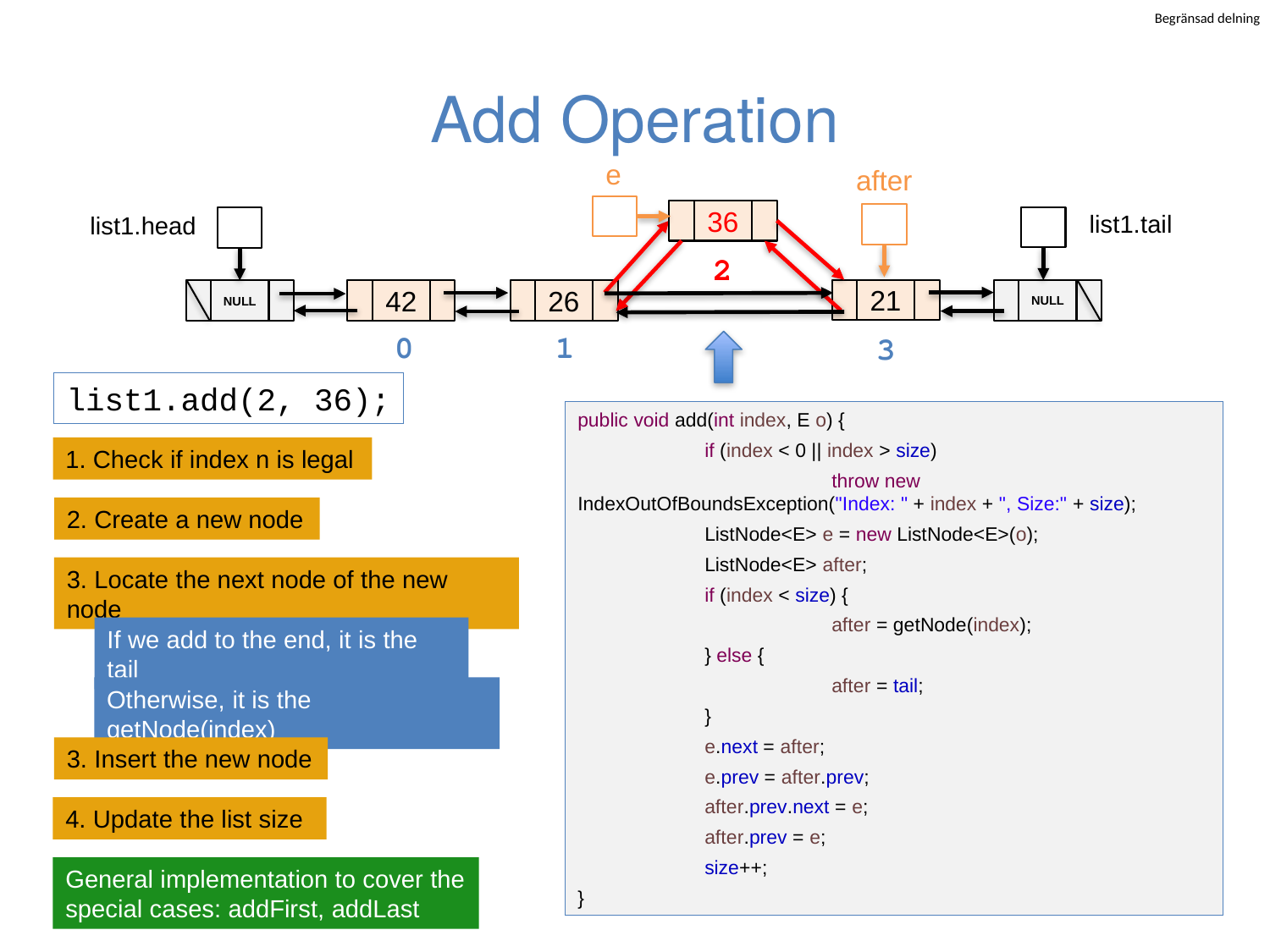

# Add Operation
e
after

36

list1.tail
list1.head

2

21

NULL

NULL

42

26

0
1
2
3

list1.add(2, 36);
public void add(int index, E o) {
	if (index < 0 || index > size)
		throw new IndexOutOfBoundsException("Index: " + index + ", Size:" + size);
	ListNode<E> e = new ListNode<E>(o);
	ListNode<E> after;
	if (index < size) {
		after = getNode(index);
	} else {
		after = tail;
	}
	e.next = after;
	e.prev = after.prev;
	after.prev.next = e;
	after.prev = e;
	size++;
}
1. Check if index n is legal
2. Create a new node
3. Locate the next node of the new node
If we add to the end, it is the tail
Otherwise, it is the getNode(index)
3. Insert the new node
4. Update the list size
General implementation to cover the special cases: addFirst, addLast